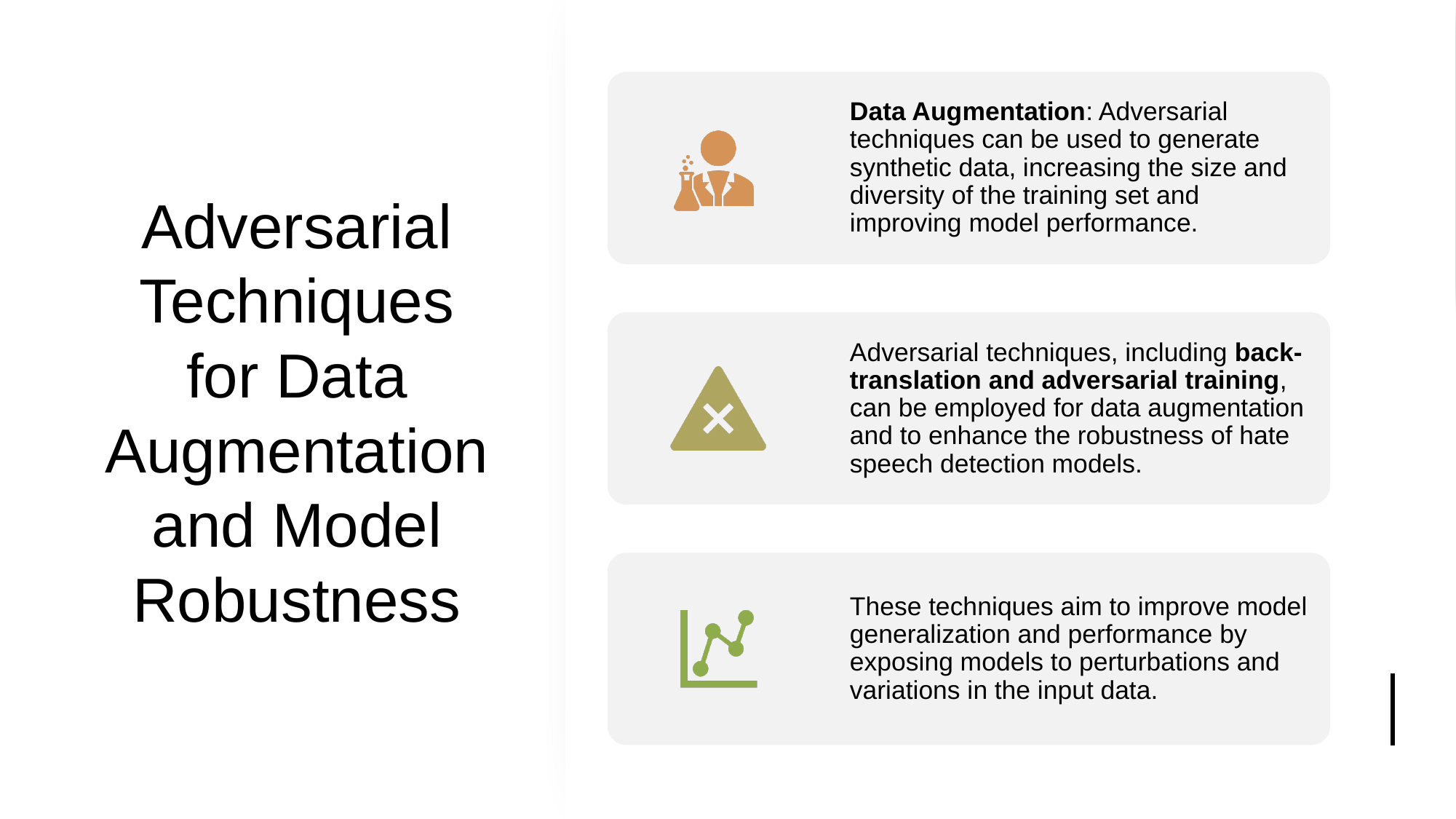

Data Augmentation: Adversarial techniques can be used to generate synthetic data, increasing the size and diversity of the training set and improving model performance.
Adversarial techniques, including back-translation and adversarial training, can be employed for data augmentation and to enhance the robustness of hate speech detection models.
These techniques aim to improve model generalization and performance by exposing models to perturbations and variations in the input data.
# Adversarial Techniques for Data Augmentation and Model Robustness